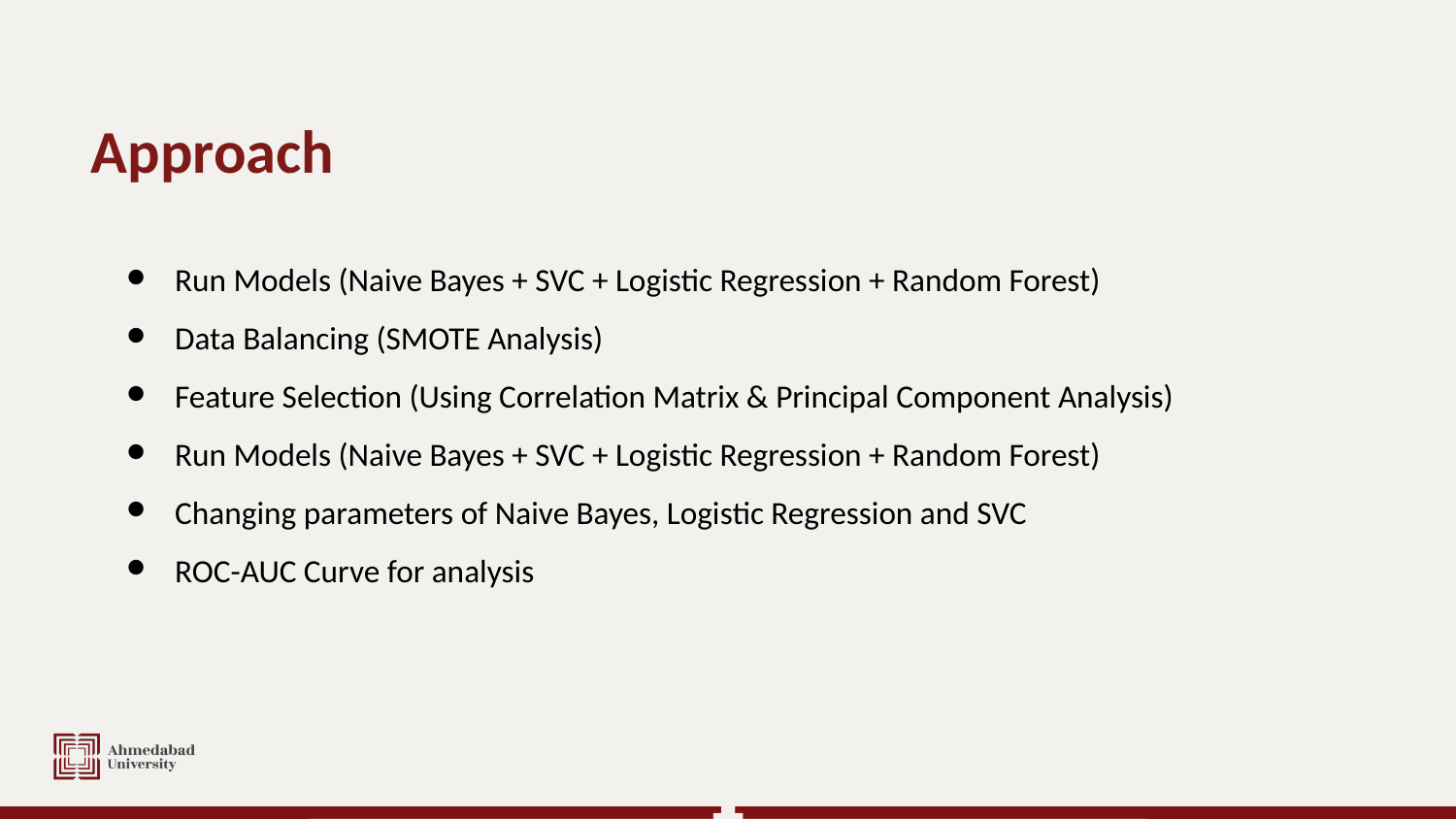

# Approach
Run Models (Naive Bayes + SVC + Logistic Regression + Random Forest)
Data Balancing (SMOTE Analysis)
Feature Selection (Using Correlation Matrix & Principal Component Analysis)
Run Models (Naive Bayes + SVC + Logistic Regression + Random Forest)
Changing parameters of Naive Bayes, Logistic Regression and SVC
ROC-AUC Curve for analysis